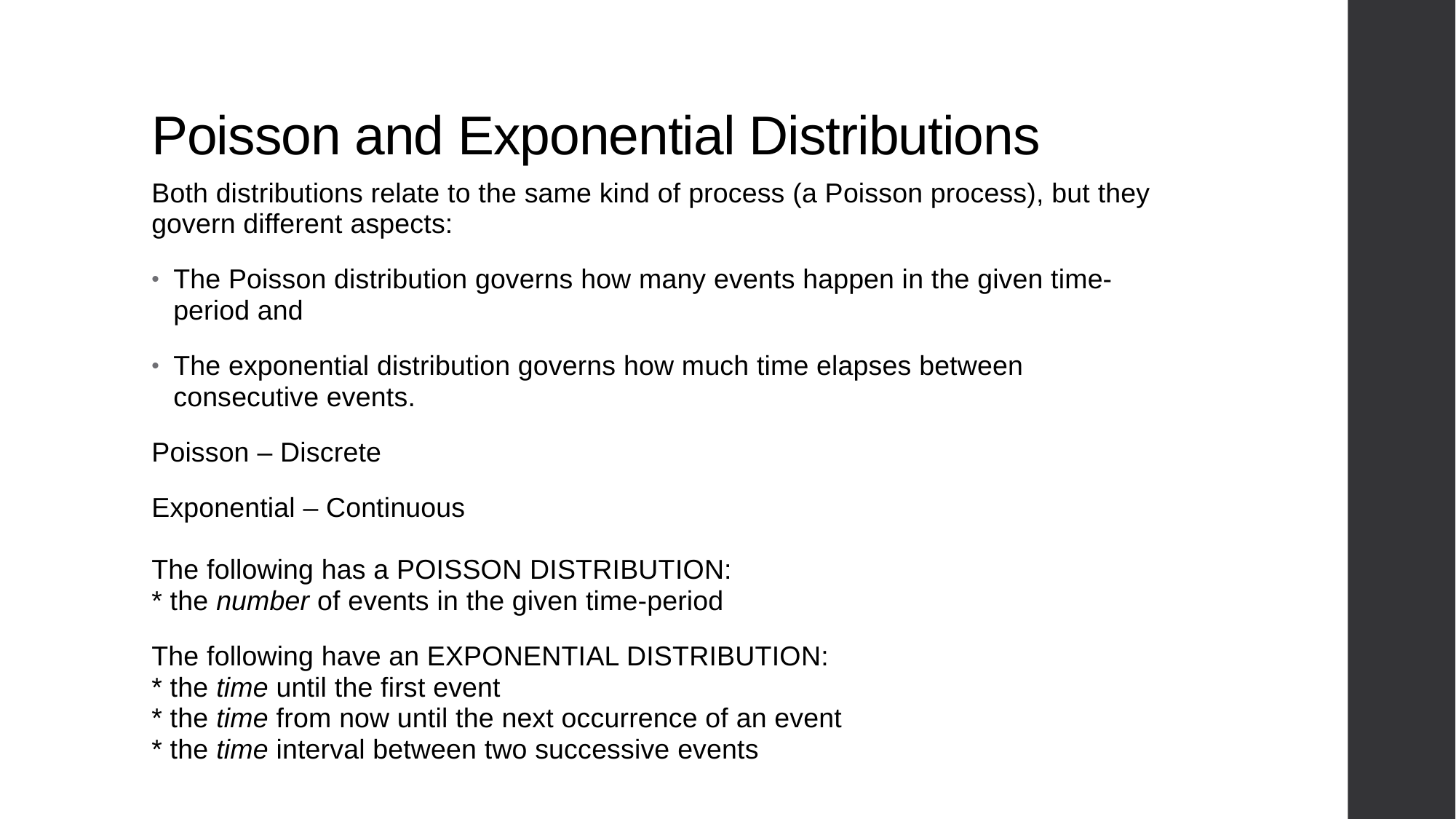

# Poisson and Exponential Distributions
Both distributions relate to the same kind of process (a Poisson process), but they govern different aspects:
The Poisson distribution governs how many events happen in the given time-period and
The exponential distribution governs how much time elapses between consecutive events.
Poisson – Discrete
Exponential – Continuous
The following has a POISSON DISTRIBUTION:
* the number of events in the given time-period
The following have an EXPONENTIAL DISTRIBUTION:
* the time until the first event
* the time from now until the next occurrence of an event
* the time interval between two successive events